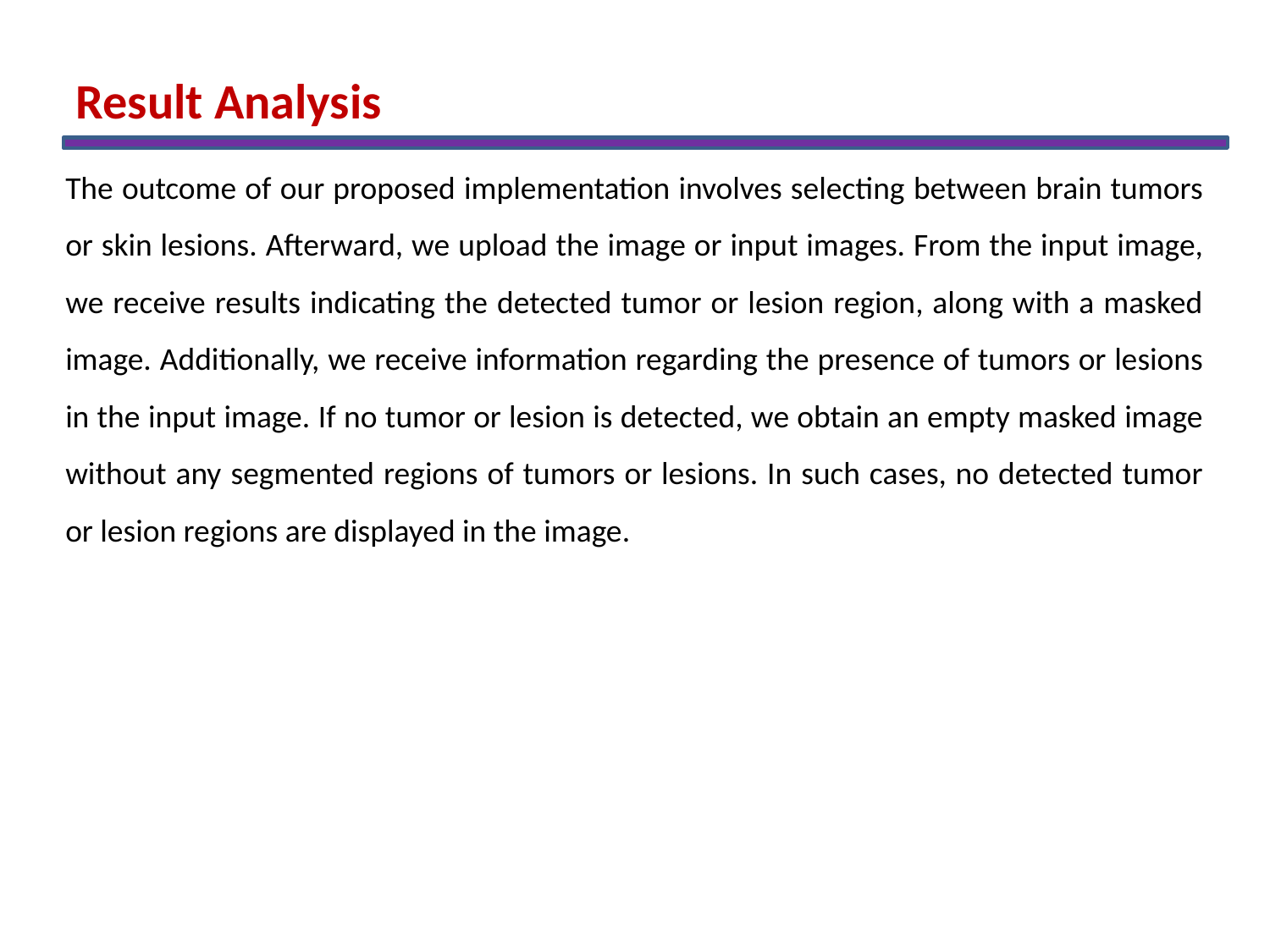

Result Analysis

The outcome of our proposed implementation involves selecting between brain tumors or skin lesions. Afterward, we upload the image or input images. From the input image, we receive results indicating the detected tumor or lesion region, along with a masked image. Additionally, we receive information regarding the presence of tumors or lesions in the input image. If no tumor or lesion is detected, we obtain an empty masked image without any segmented regions of tumors or lesions. In such cases, no detected tumor or lesion regions are displayed in the image.